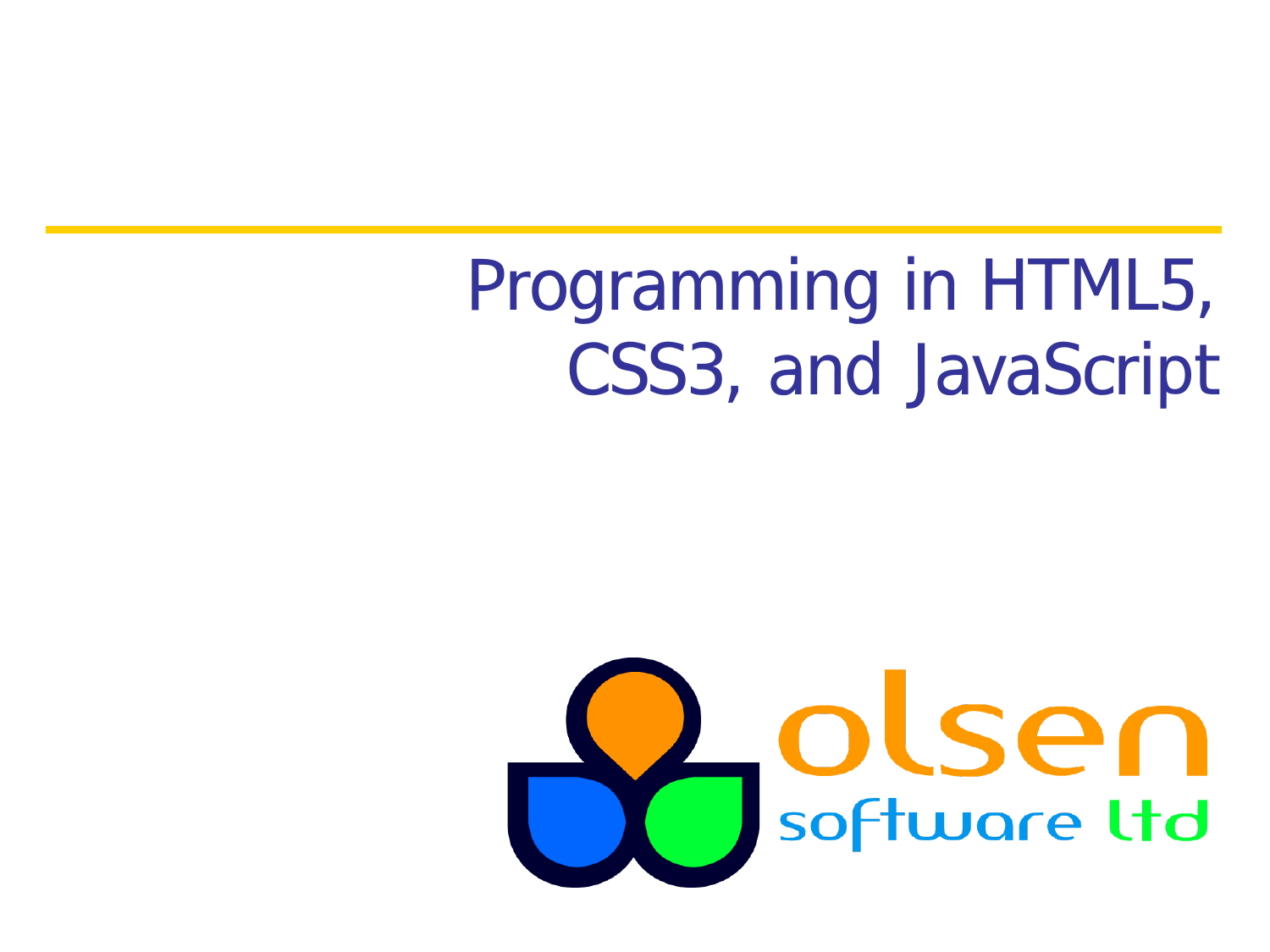

# Programming in HTML5, CSS3, and JavaScript